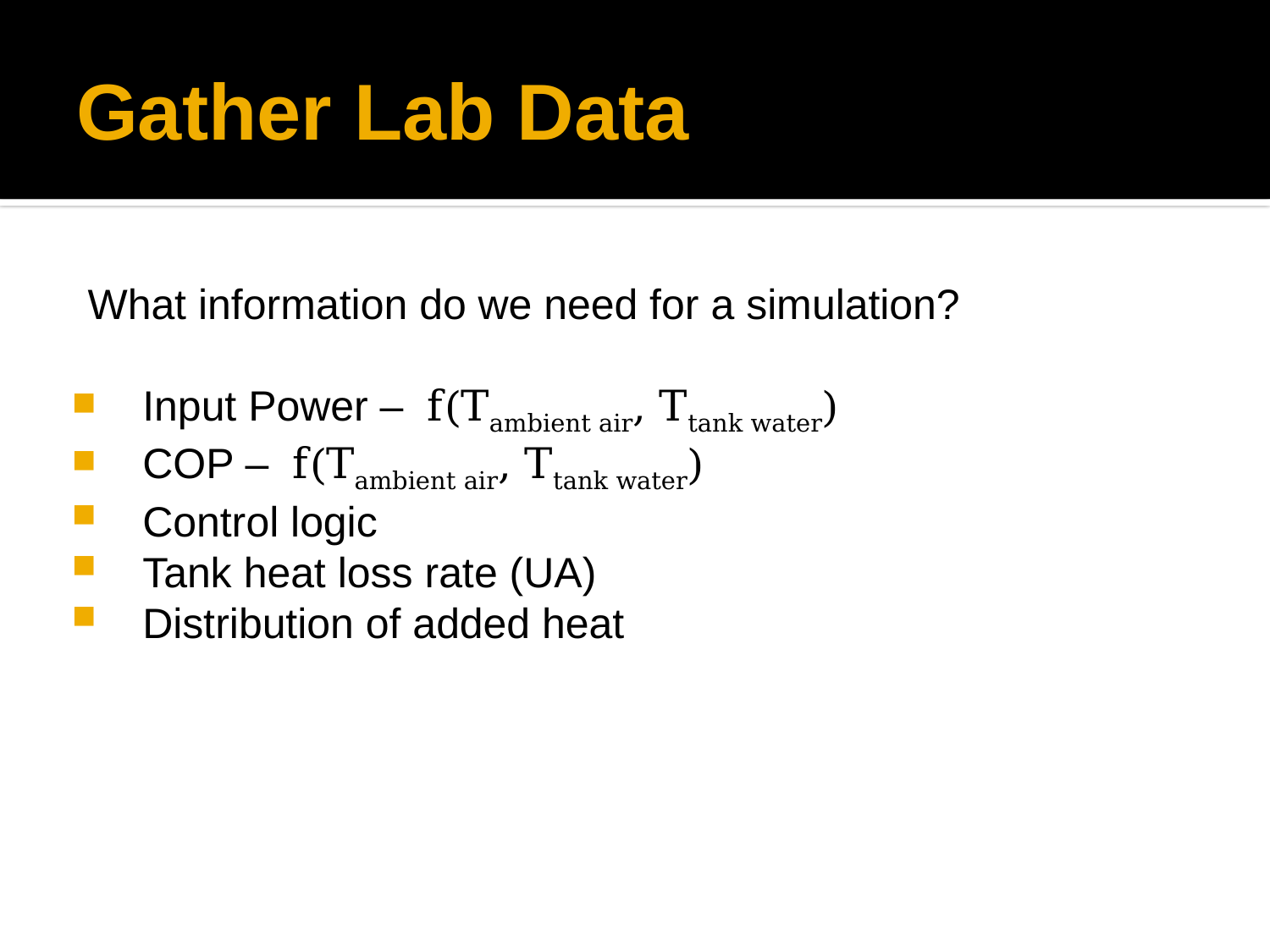

# Gather Lab Data
What information do we need for a simulation?

Input Power –  f(Tambient air, Ttank water)
COP –  f(Tambient air, Ttank water)
Control logic
Tank heat loss rate (UA)
Distribution of added heat